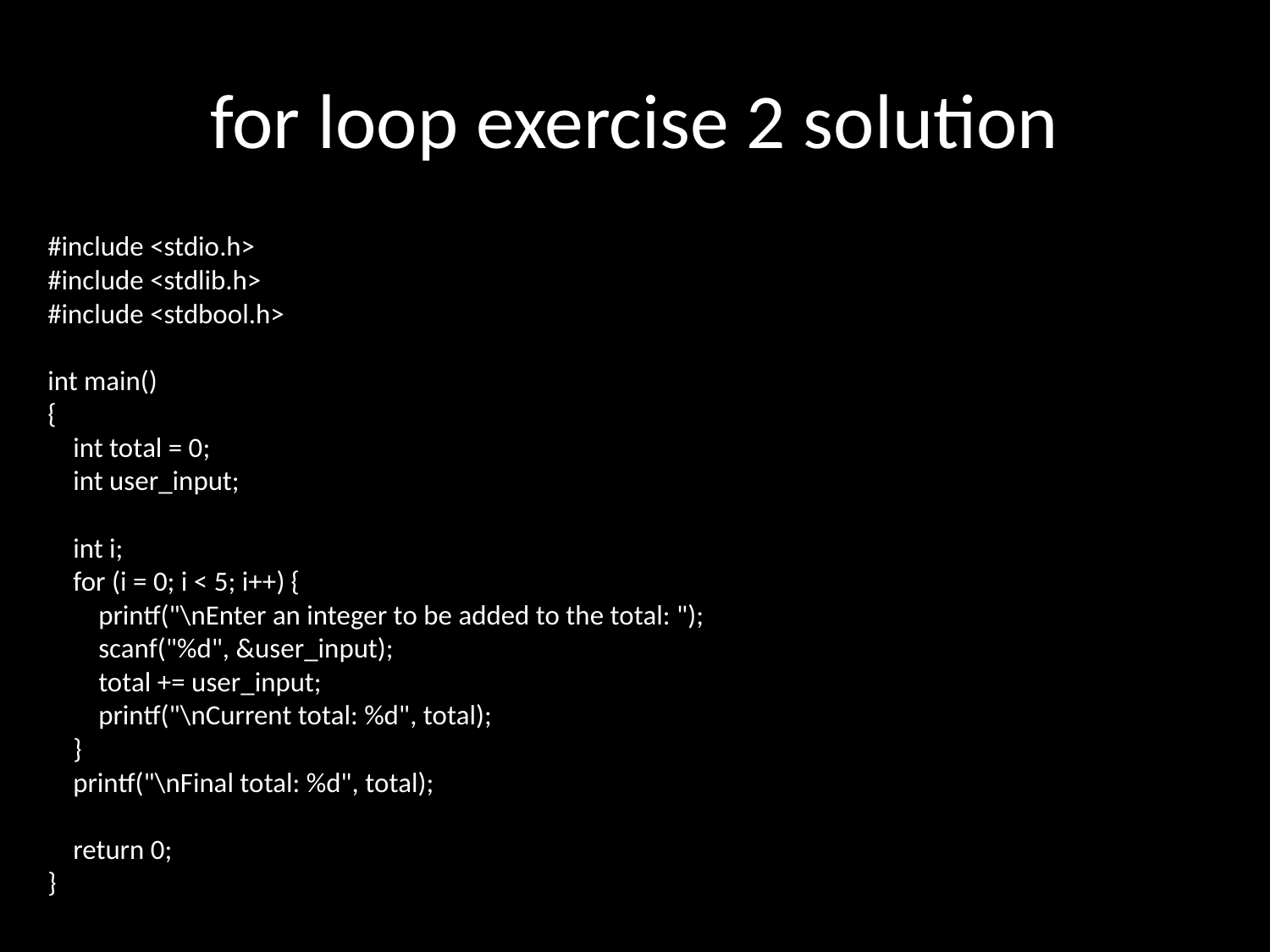

# for loop exercise 2 solution
#include <stdio.h>
#include <stdlib.h>
#include <stdbool.h>

int main()
{
    int total = 0;
    int user_input;

    int i;
    for (i = 0; i < 5; i++) {
        printf("\nEnter an integer to be added to the total: ");
        scanf("%d", &user_input);
        total += user_input;
        printf("\nCurrent total: %d", total);
    }
    printf("\nFinal total: %d", total);

    return 0;
}